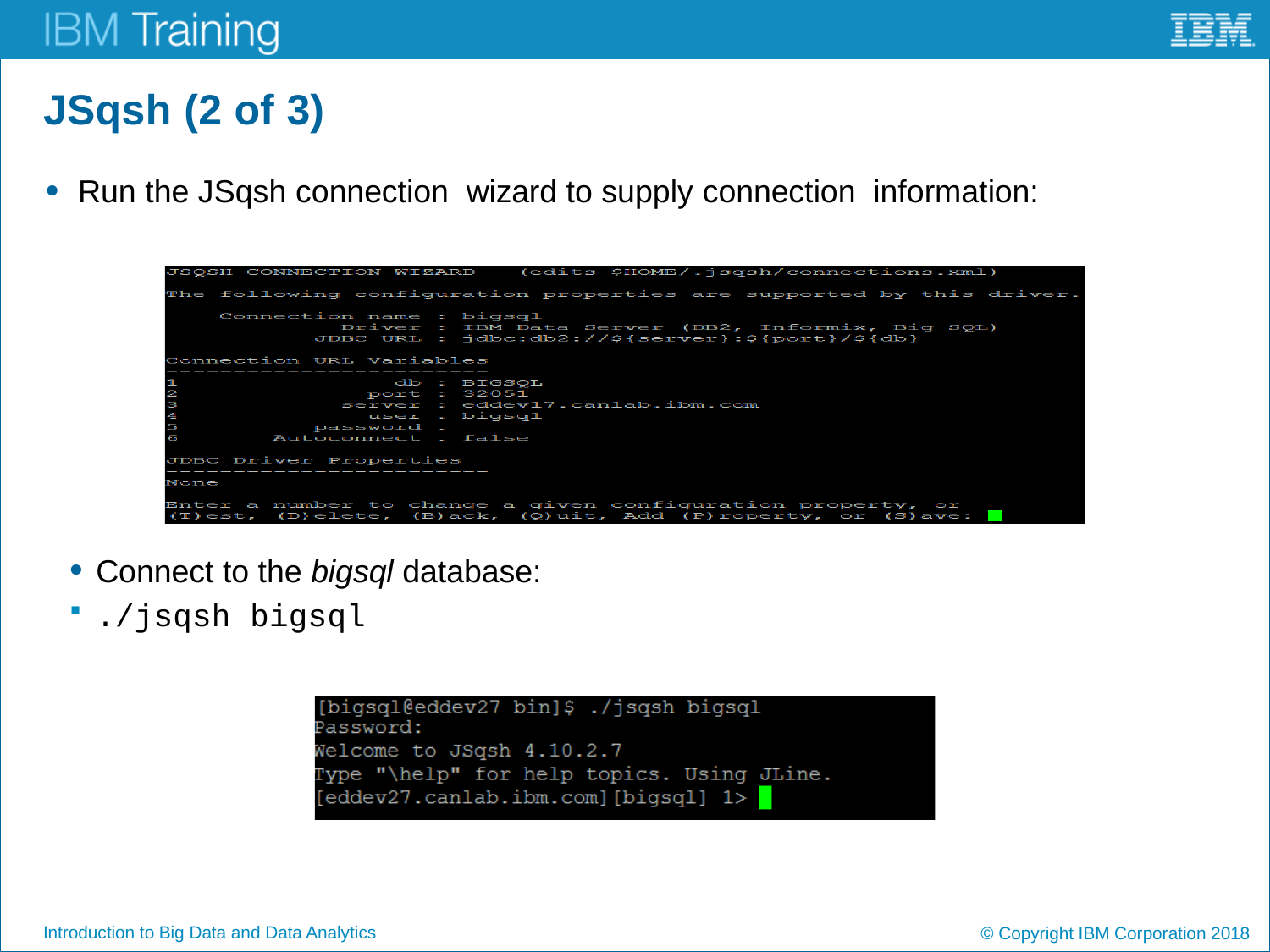

# JSqsh (2 of 3)
Run the JSqsh connection  wizard to supply connection  information:

Connect to the bigsql database:
./jsqsh bigsql